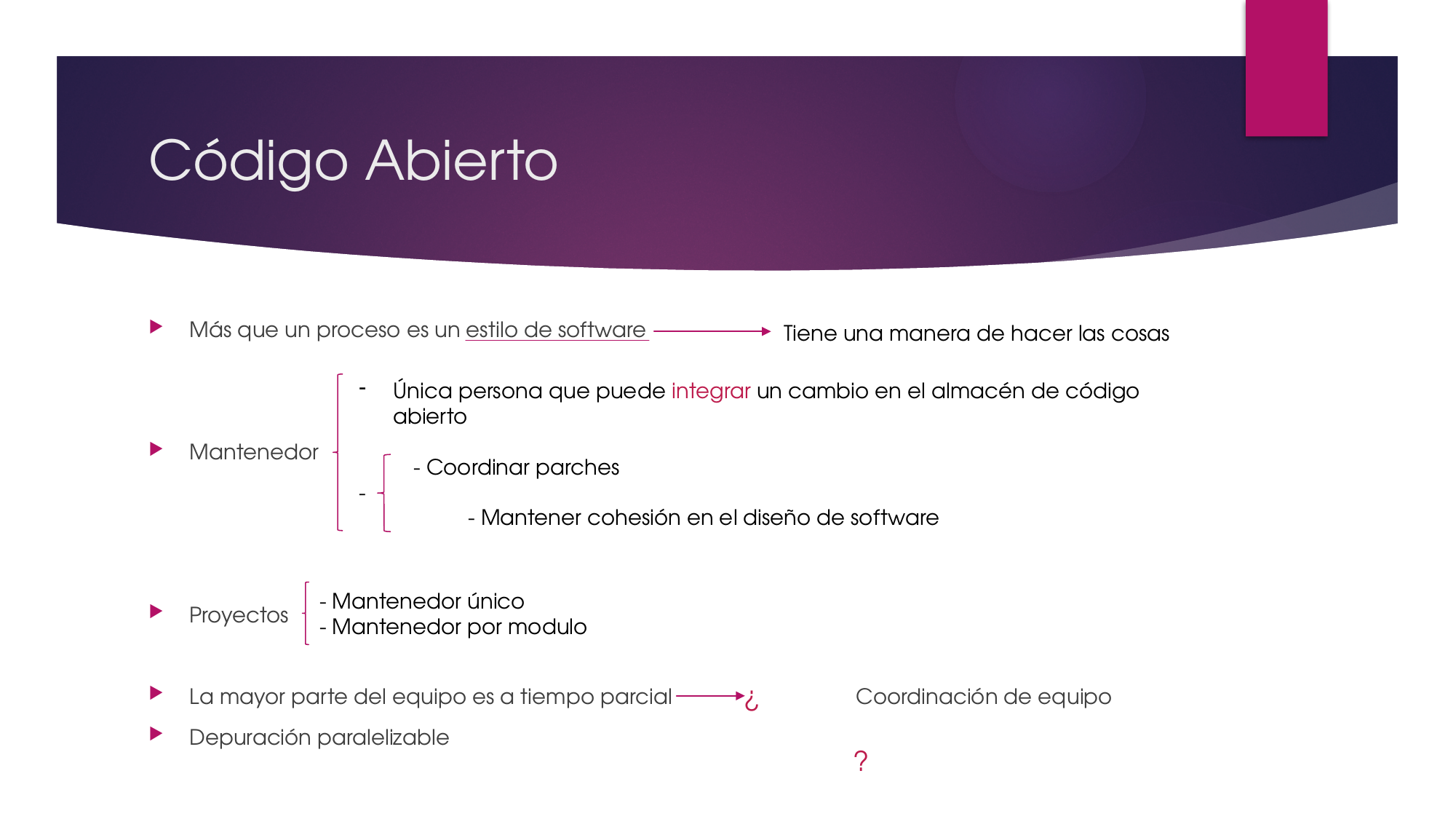

# Código Abierto
Más que un proceso es un estilo de software

Mantenedor

Proyectos

La mayor parte del equipo es a tiempo parcial 		  Coordinación de equipo
Depuración paralelizable
Tiene una manera de hacer las cosas
Única persona que puede integrar un cambio en el almacén de código abierto

- Coordinar parches
-
	- Mantener cohesión en el diseño de software

- Mantenedor único
- Mantenedor por modulo
¿					?